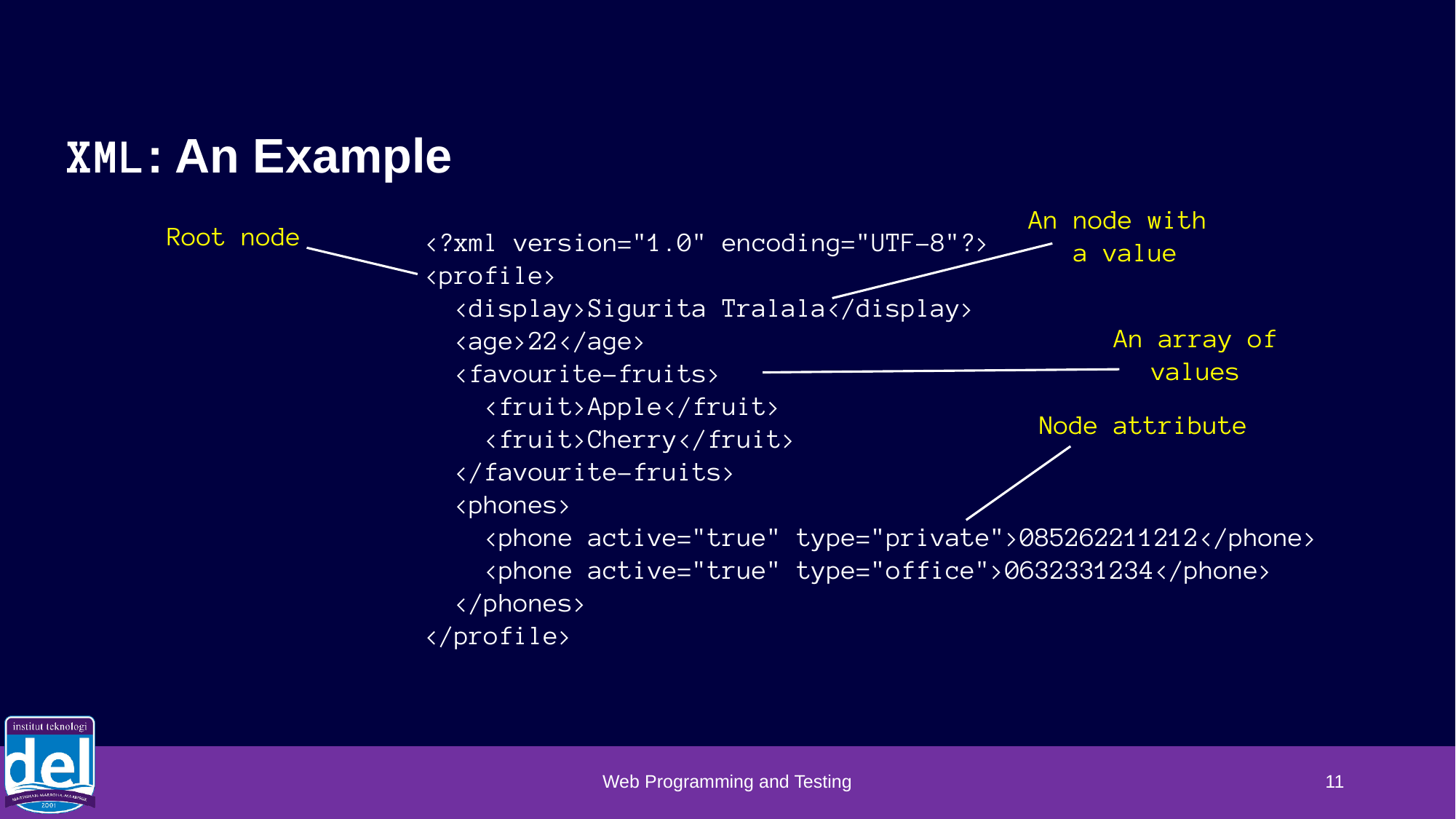

XML: An Example
An node with
a value
<?xml version="1.0" encoding="UTF-8"?>
<profile>
  <display>Sigurita Tralala</display>
  <age>22</age>
  <favourite-fruits>
    <fruit>Apple</fruit>
    <fruit>Cherry</fruit>
  </favourite-fruits>
  <phones>
    <phone active="true" type="private">085262211212</phone>
    <phone active="true" type="office">0632331234</phone>
  </phones>
</profile>
Root node
An array of values
Node attribute
Web Programming and Testing
11